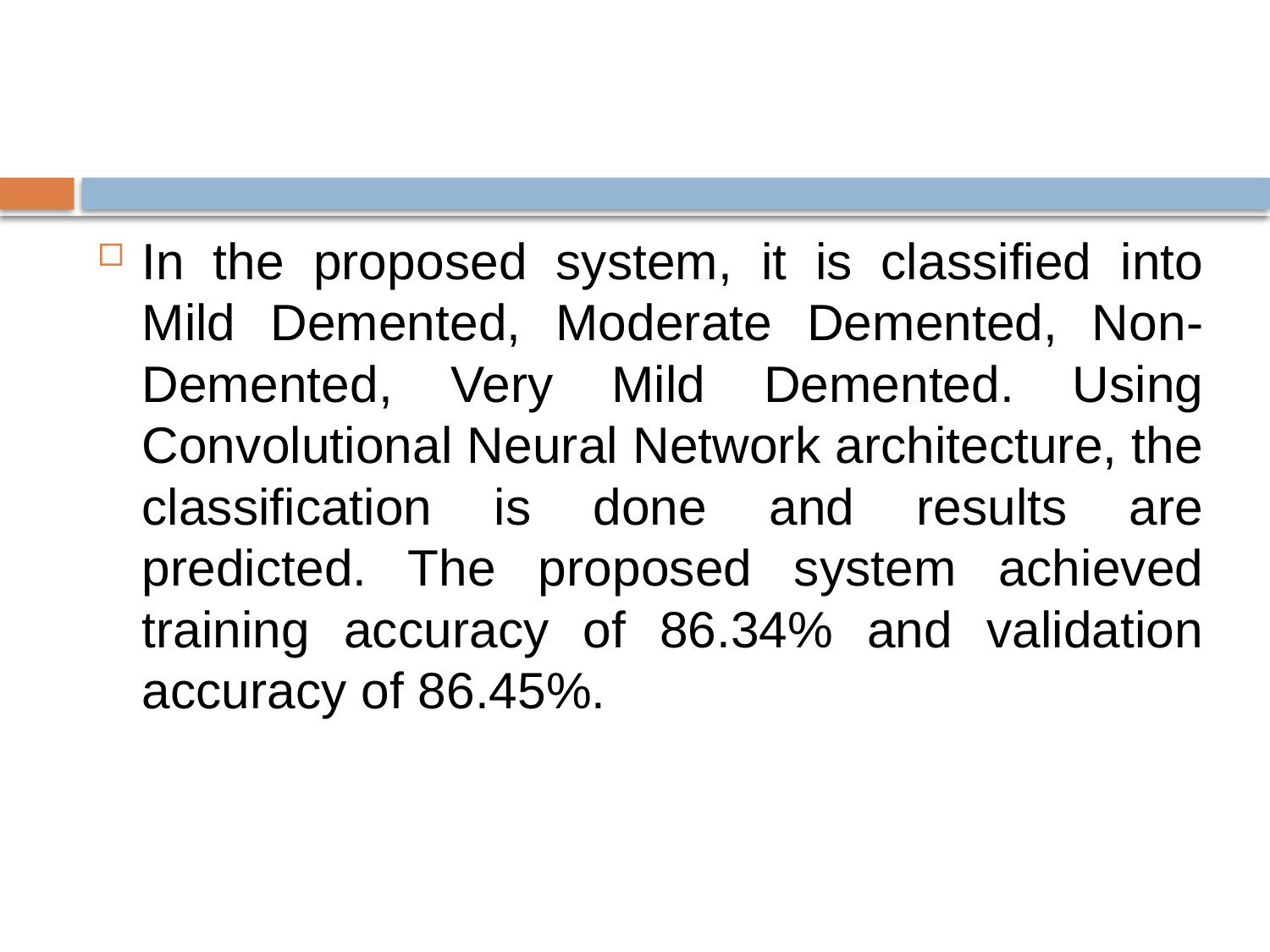

#
In the proposed system, it is classified into Mild Demented, Moderate Demented, Non-Demented, Very Mild Demented. Using Convolutional Neural Network architecture, the classification is done and results are predicted. The proposed system achieved training accuracy of 86.34% and validation accuracy of 86.45%.